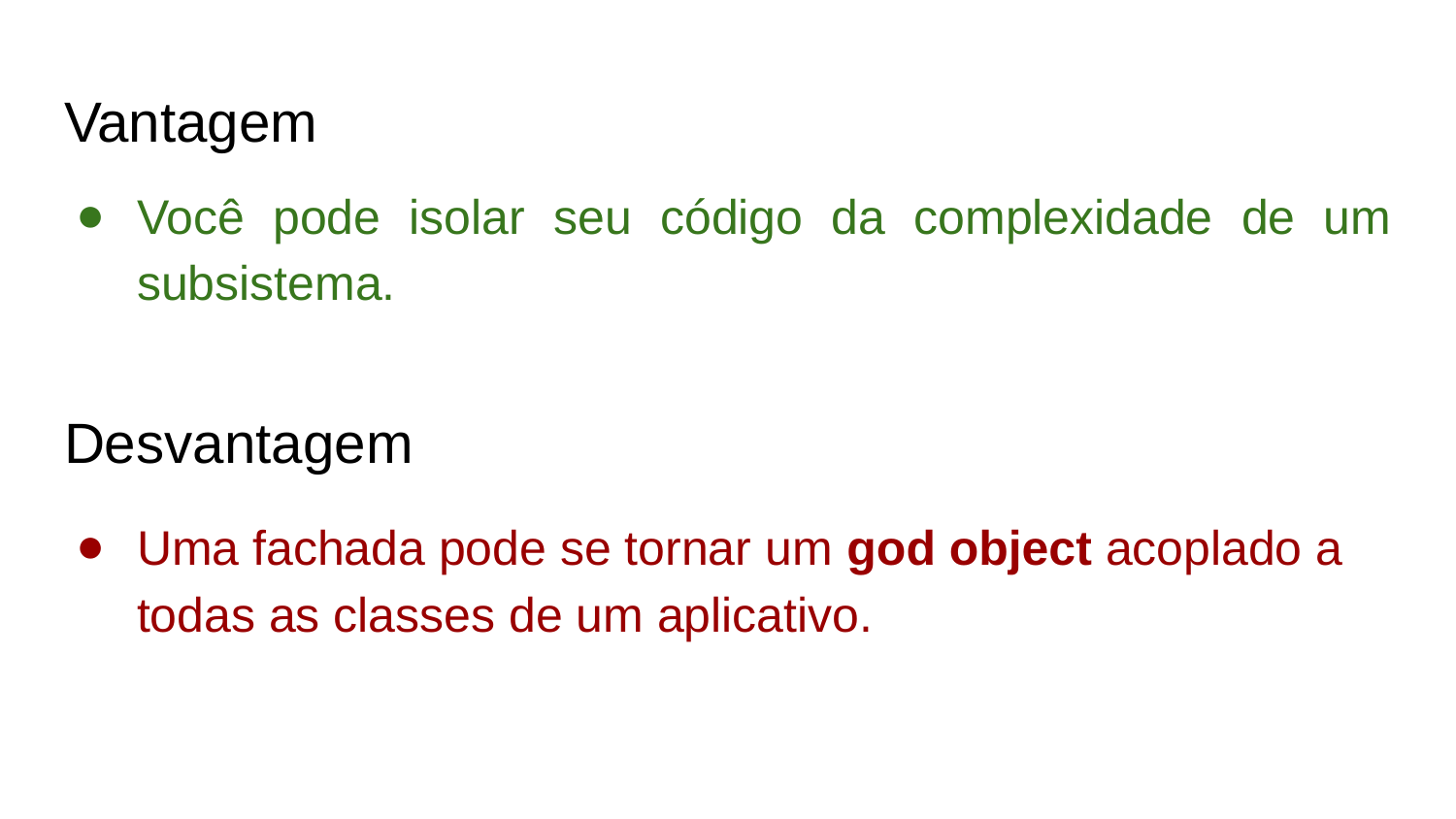

# Vantagem
Você pode isolar seu código da complexidade de um subsistema.
Desvantagem
Uma fachada pode se tornar um god object acoplado a todas as classes de um aplicativo.